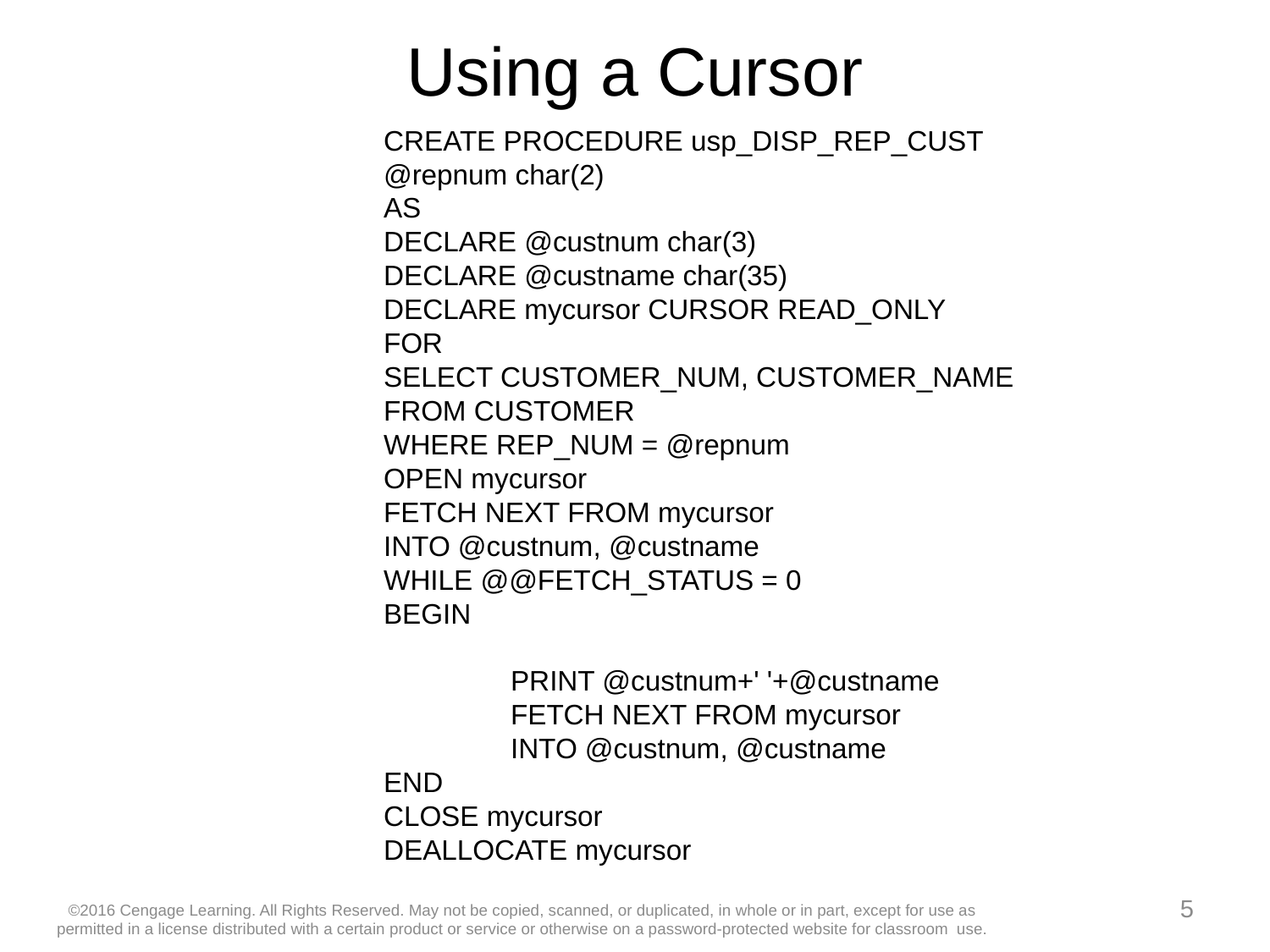

# Using a Cursor
CREATE PROCEDURE usp_DISP_REP_CUST
@repnum char(2)
AS
DECLARE @custnum char(3)
DECLARE @custname char(35)
DECLARE mycursor CURSOR READ_ONLY
FOR
SELECT CUSTOMER_NUM, CUSTOMER_NAME
FROM CUSTOMER
WHERE REP_NUM = @repnum
OPEN mycursor
FETCH NEXT FROM mycursor
INTO @custnum, @custname
WHILE @@FETCH_STATUS = 0
BEGIN

	PRINT @custnum+' '+@custname
	FETCH NEXT FROM mycursor
	INTO @custnum, @custname
END
CLOSE mycursor
DEALLOCATE mycursor
5
©2016 Cengage Learning. All Rights Reserved. May not be copied, scanned, or duplicated, in whole or in part, except for use as permitted in a license distributed with a certain product or service or otherwise on a password-protected website for classroom  use.